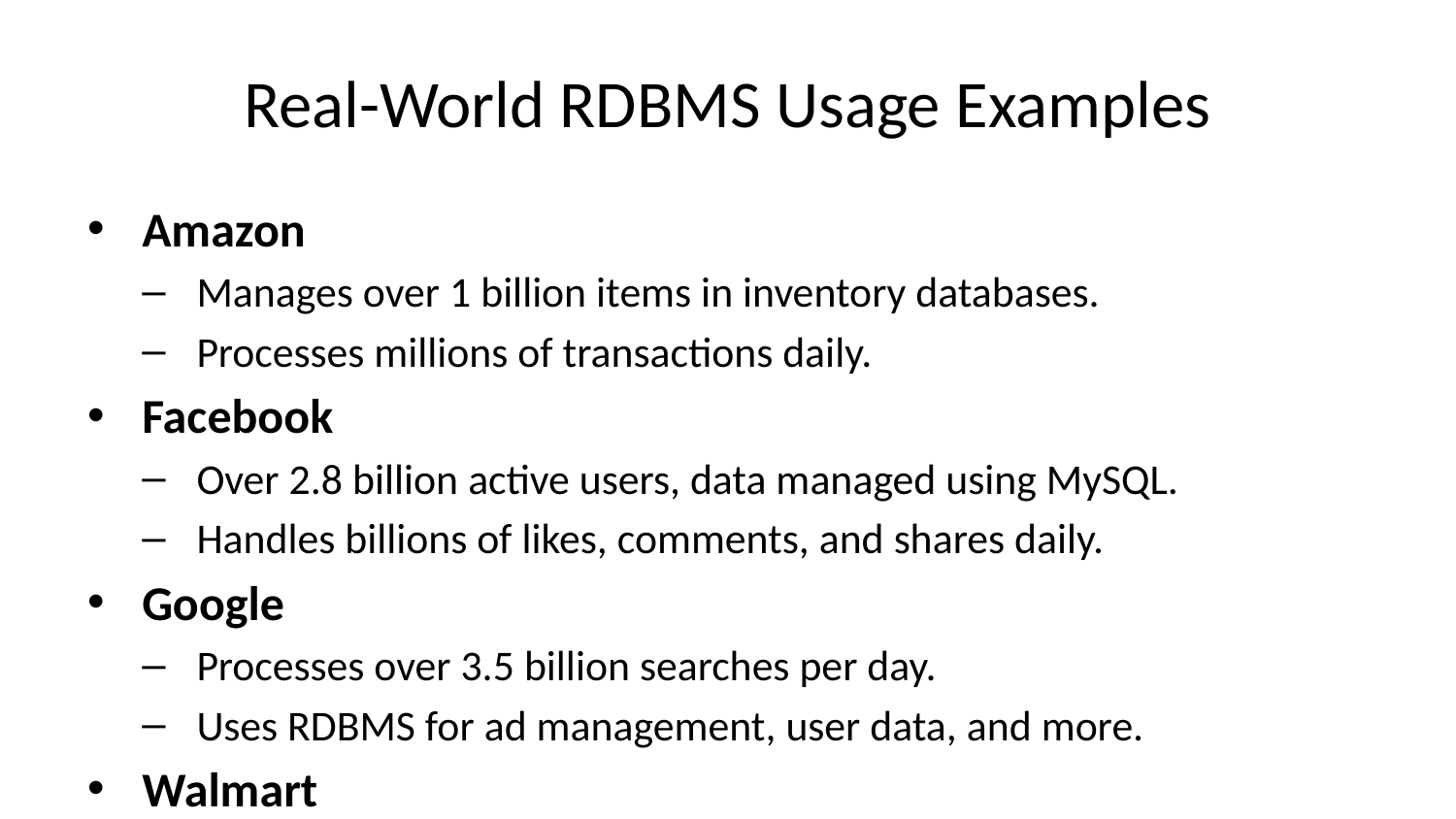

# Real-World RDBMS Usage Examples
Amazon
Manages over 1 billion items in inventory databases.
Processes millions of transactions daily.
Facebook
Over 2.8 billion active users, data managed using MySQL.
Handles billions of likes, comments, and shares daily.
Google
Processes over 3.5 billion searches per day.
Uses RDBMS for ad management, user data, and more.
Walmart
Manages over 200 million customer transactions per week.
Uses RDBMS for inventory, sales, and customer data.
Bank of America
Handles millions of financial transactions daily.
Uses RDBMS for secure and efficient data management.